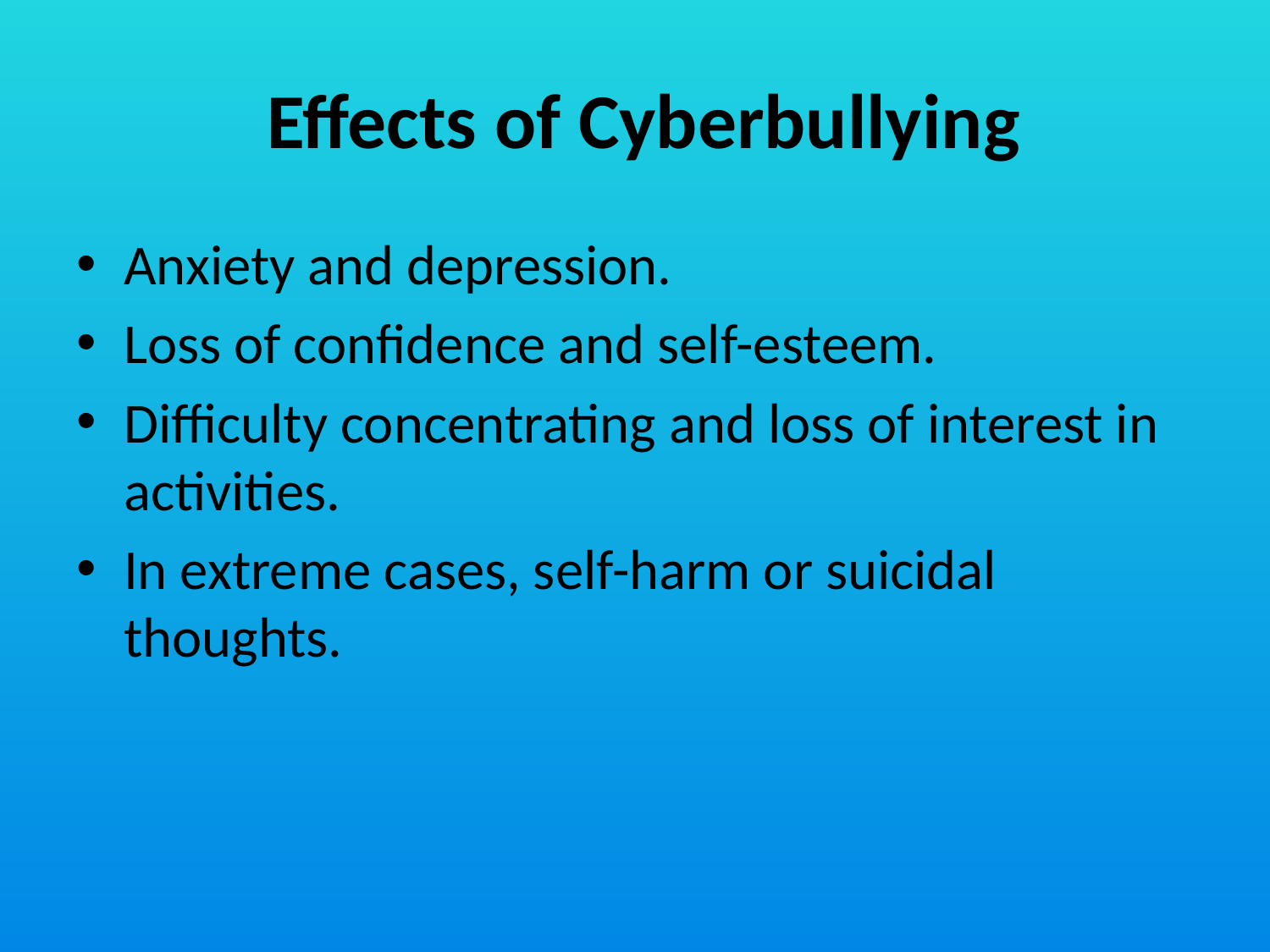

# Effects of Cyberbullying
Anxiety and depression.
Loss of confidence and self-esteem.
Difficulty concentrating and loss of interest in activities.
In extreme cases, self-harm or suicidal thoughts.